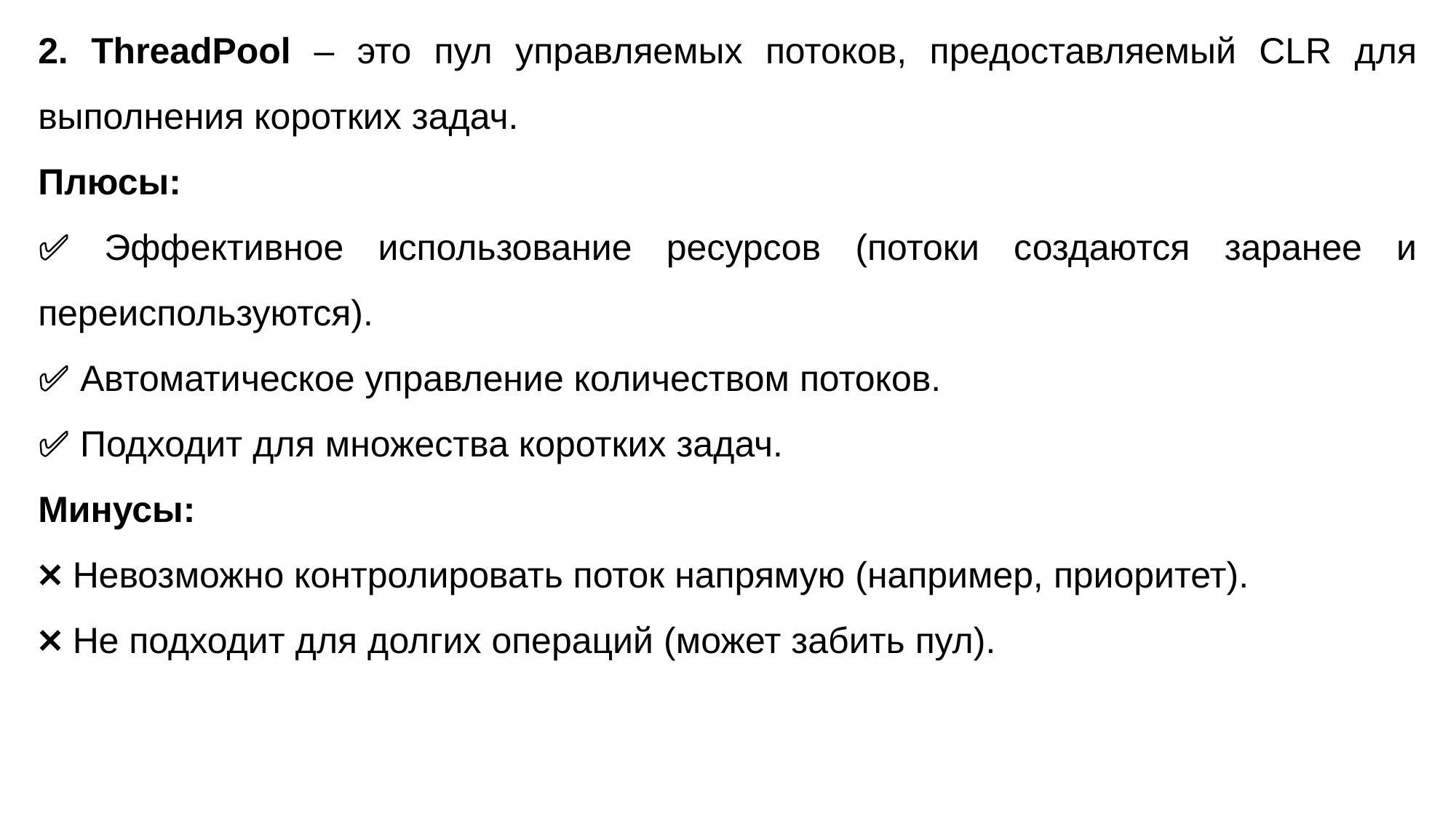

2. ThreadPool – это пул управляемых потоков, предоставляемый CLR для выполнения коротких задач.
Плюсы:
✅ Эффективное использование ресурсов (потоки создаются заранее и переиспользуются).
✅ Автоматическое управление количеством потоков.
✅ Подходит для множества коротких задач.
Минусы:
❌ Невозможно контролировать поток напрямую (например, приоритет).
❌ Не подходит для долгих операций (может забить пул).